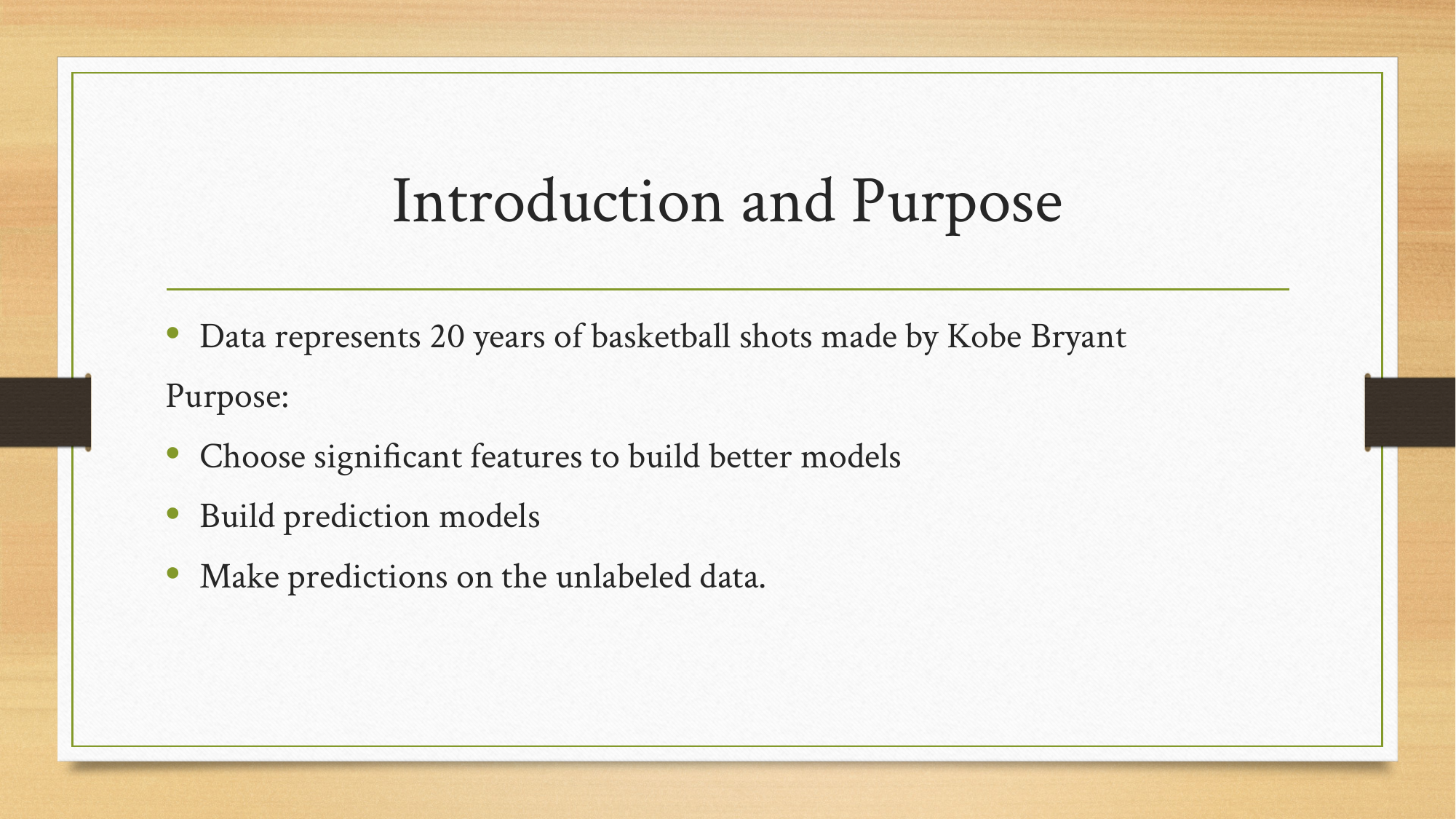

# Introduction and Purpose
Data represents 20 years of basketball shots made by Kobe Bryant
Purpose:
Choose significant features to build better models
Build prediction models
Make predictions on the unlabeled data.